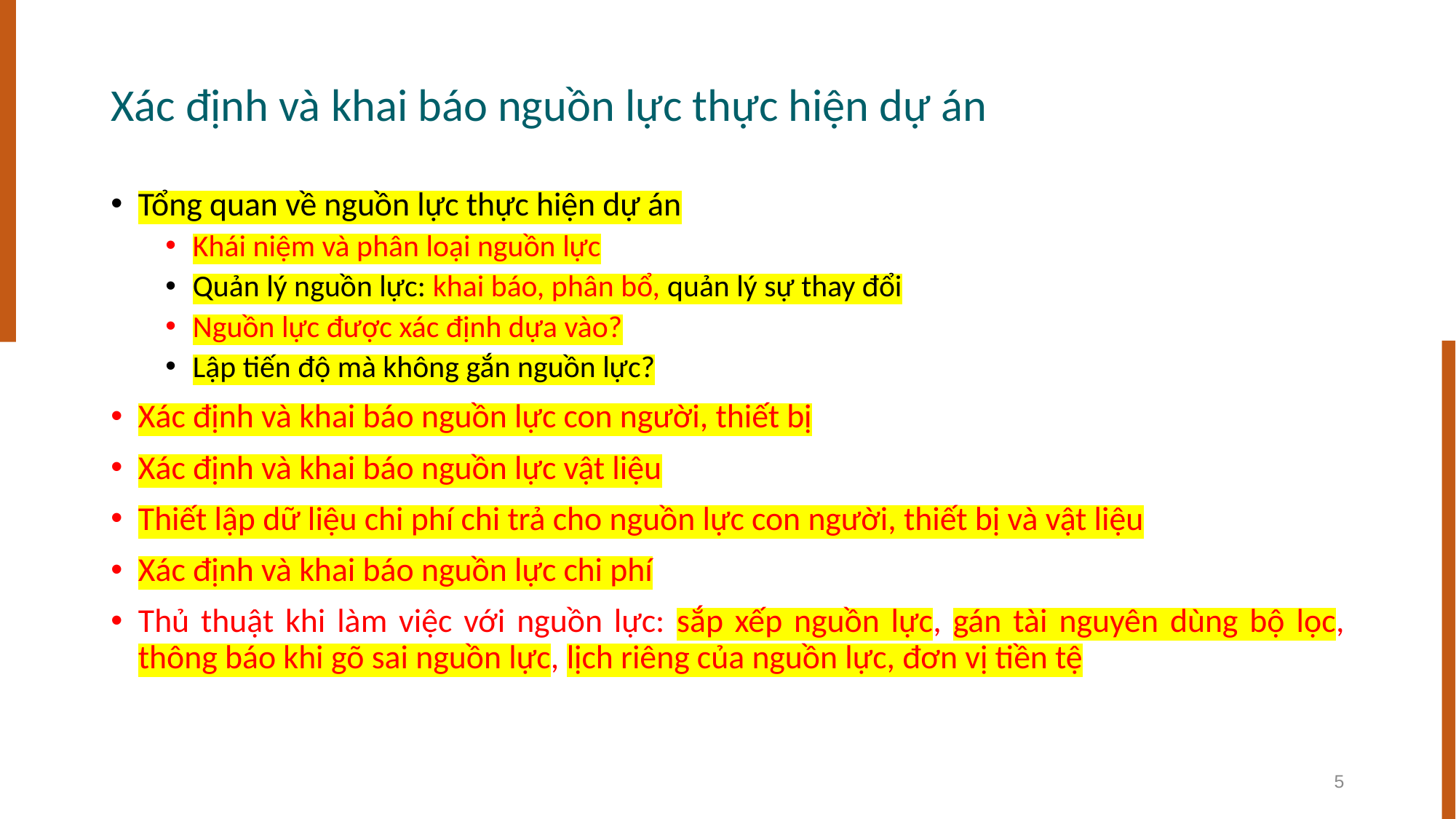

# Xác định và khai báo nguồn lực thực hiện dự án
Tổng quan về nguồn lực thực hiện dự án
Khái niệm và phân loại nguồn lực
Quản lý nguồn lực: khai báo, phân bổ, quản lý sự thay đổi
Nguồn lực được xác định dựa vào?
Lập tiến độ mà không gắn nguồn lực?
Xác định và khai báo nguồn lực con người, thiết bị
Xác định và khai báo nguồn lực vật liệu
Thiết lập dữ liệu chi phí chi trả cho nguồn lực con người, thiết bị và vật liệu
Xác định và khai báo nguồn lực chi phí
Thủ thuật khi làm việc với nguồn lực: sắp xếp nguồn lực, gán tài nguyên dùng bộ lọc, thông báo khi gõ sai nguồn lực, lịch riêng của nguồn lực, đơn vị tiền tệ
5